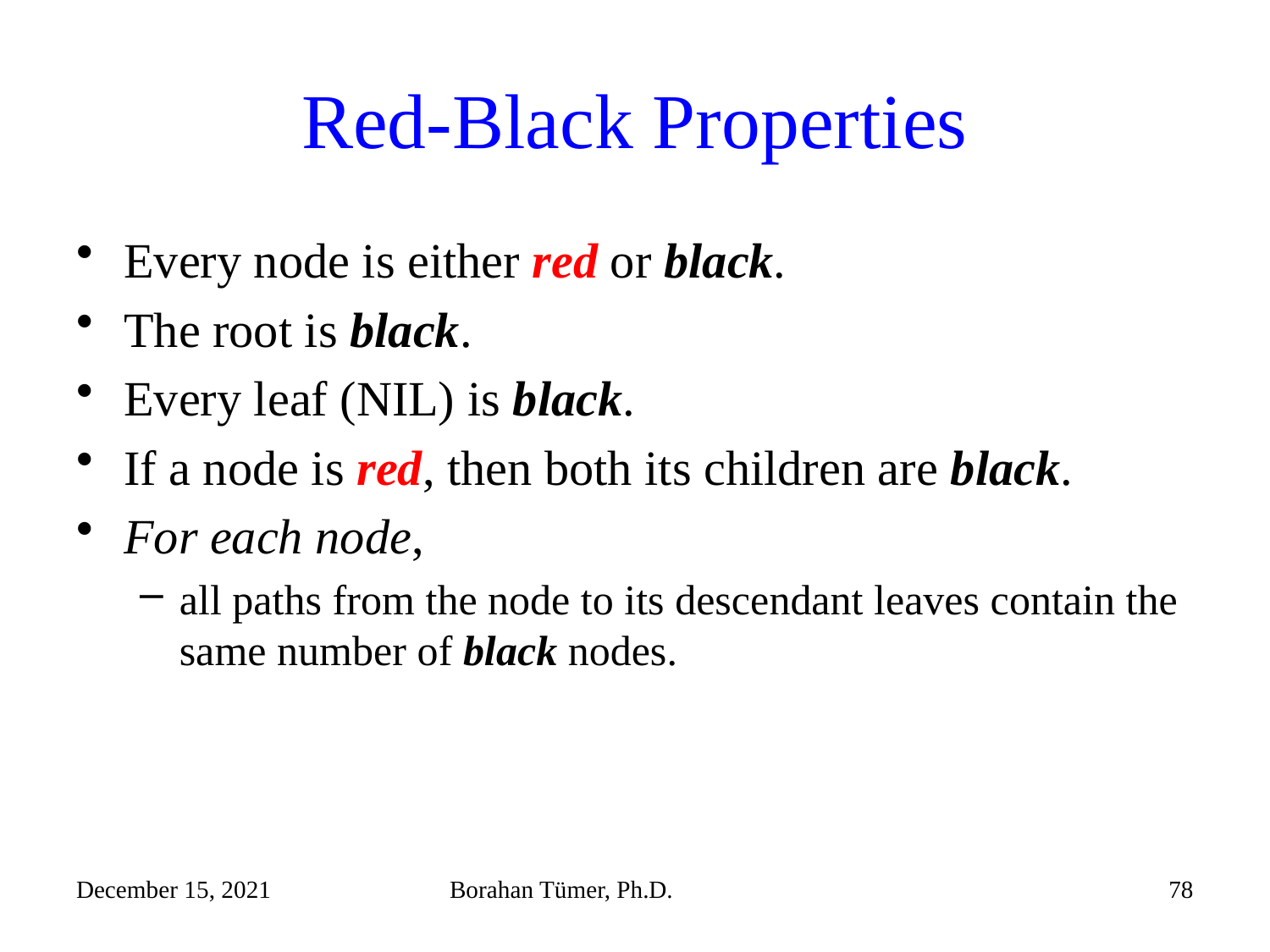

# Red-Black Properties
Every node is either red or black.
The root is black.
Every leaf (NIL) is black.
If a node is red, then both its children are black.
For each node,
all paths from the node to its descendant leaves contain the same number of black nodes.
December 15, 2021
Borahan Tümer, Ph.D.
78